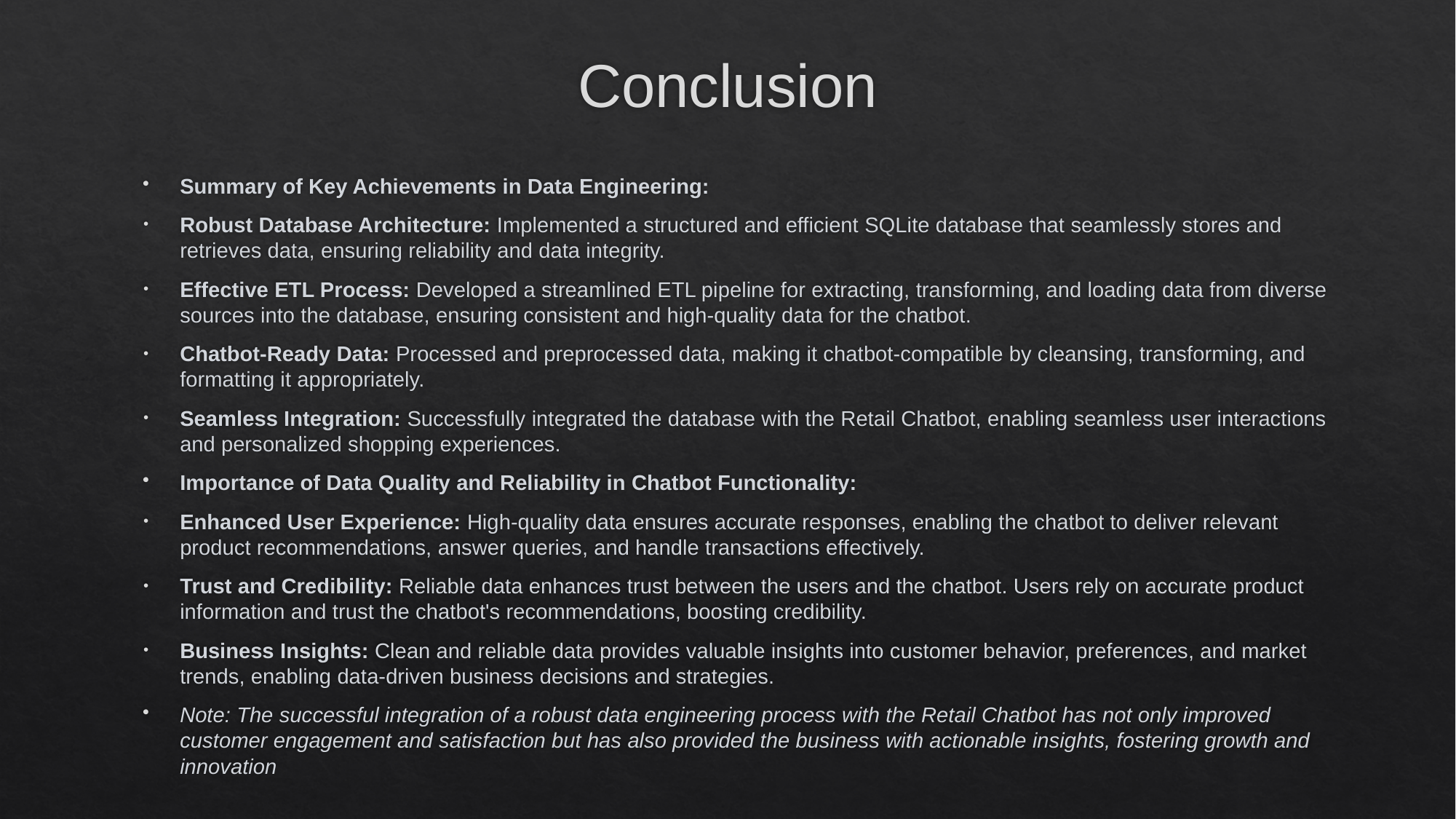

# Conclusion
Summary of Key Achievements in Data Engineering:
Robust Database Architecture: Implemented a structured and efficient SQLite database that seamlessly stores and retrieves data, ensuring reliability and data integrity.
Effective ETL Process: Developed a streamlined ETL pipeline for extracting, transforming, and loading data from diverse sources into the database, ensuring consistent and high-quality data for the chatbot.
Chatbot-Ready Data: Processed and preprocessed data, making it chatbot-compatible by cleansing, transforming, and formatting it appropriately.
Seamless Integration: Successfully integrated the database with the Retail Chatbot, enabling seamless user interactions and personalized shopping experiences.
Importance of Data Quality and Reliability in Chatbot Functionality:
Enhanced User Experience: High-quality data ensures accurate responses, enabling the chatbot to deliver relevant product recommendations, answer queries, and handle transactions effectively.
Trust and Credibility: Reliable data enhances trust between the users and the chatbot. Users rely on accurate product information and trust the chatbot's recommendations, boosting credibility.
Business Insights: Clean and reliable data provides valuable insights into customer behavior, preferences, and market trends, enabling data-driven business decisions and strategies.
Note: The successful integration of a robust data engineering process with the Retail Chatbot has not only improved customer engagement and satisfaction but has also provided the business with actionable insights, fostering growth and innovation